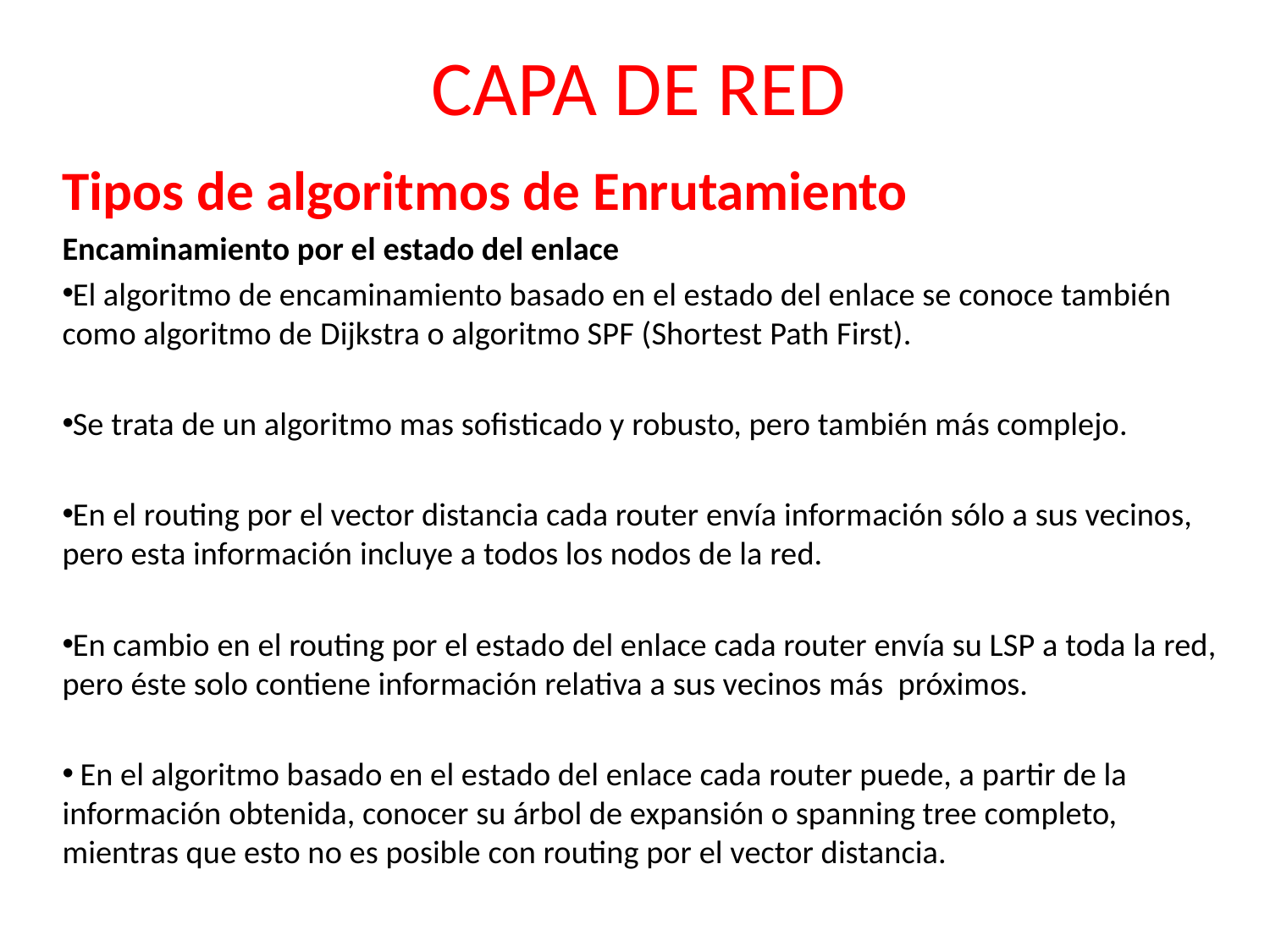

# CAPA DE RED
Tipos de algoritmos de Enrutamiento
Encaminamiento por el estado del enlace
El algoritmo de encaminamiento basado en el estado del enlace se conoce también como algoritmo de Dijkstra o algoritmo SPF (Shortest Path First).

Se trata de un algoritmo mas sofisticado y robusto, pero también más complejo.

En el routing por el vector distancia cada router envía información sólo a sus vecinos, pero esta información incluye a todos los nodos de la red.

En cambio en el routing por el estado del enlace cada router envía su LSP a toda la red, pero éste solo contiene información relativa a sus vecinos más  próximos.

 En el algoritmo basado en el estado del enlace cada router puede, a partir de la información obtenida, conocer su árbol de expansión o spanning tree completo, mientras que esto no es posible con routing por el vector distancia.